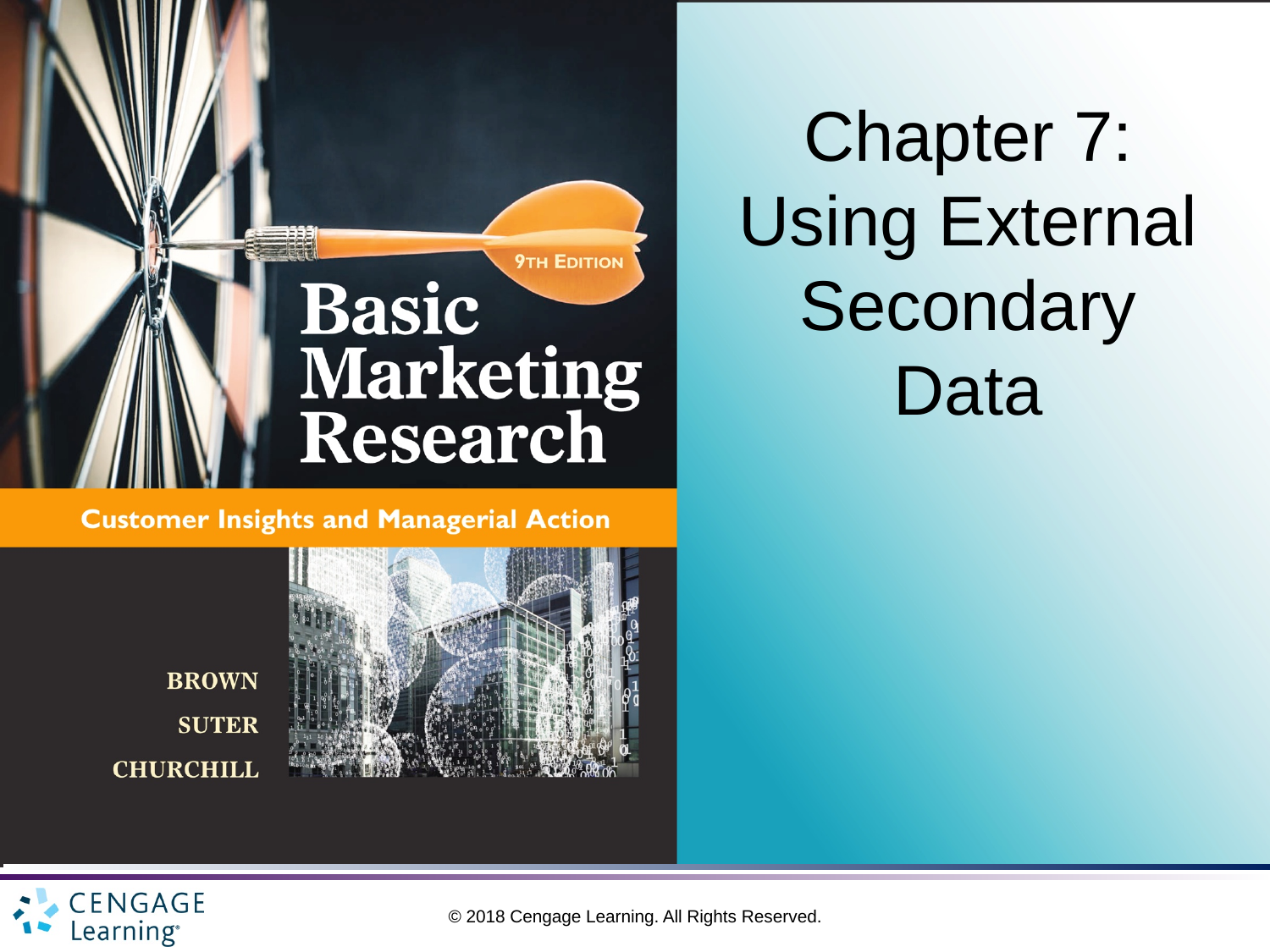

# Chapter 7: Using External Secondary Data
© 2018 Cengage Learning. All Rights Reserved.